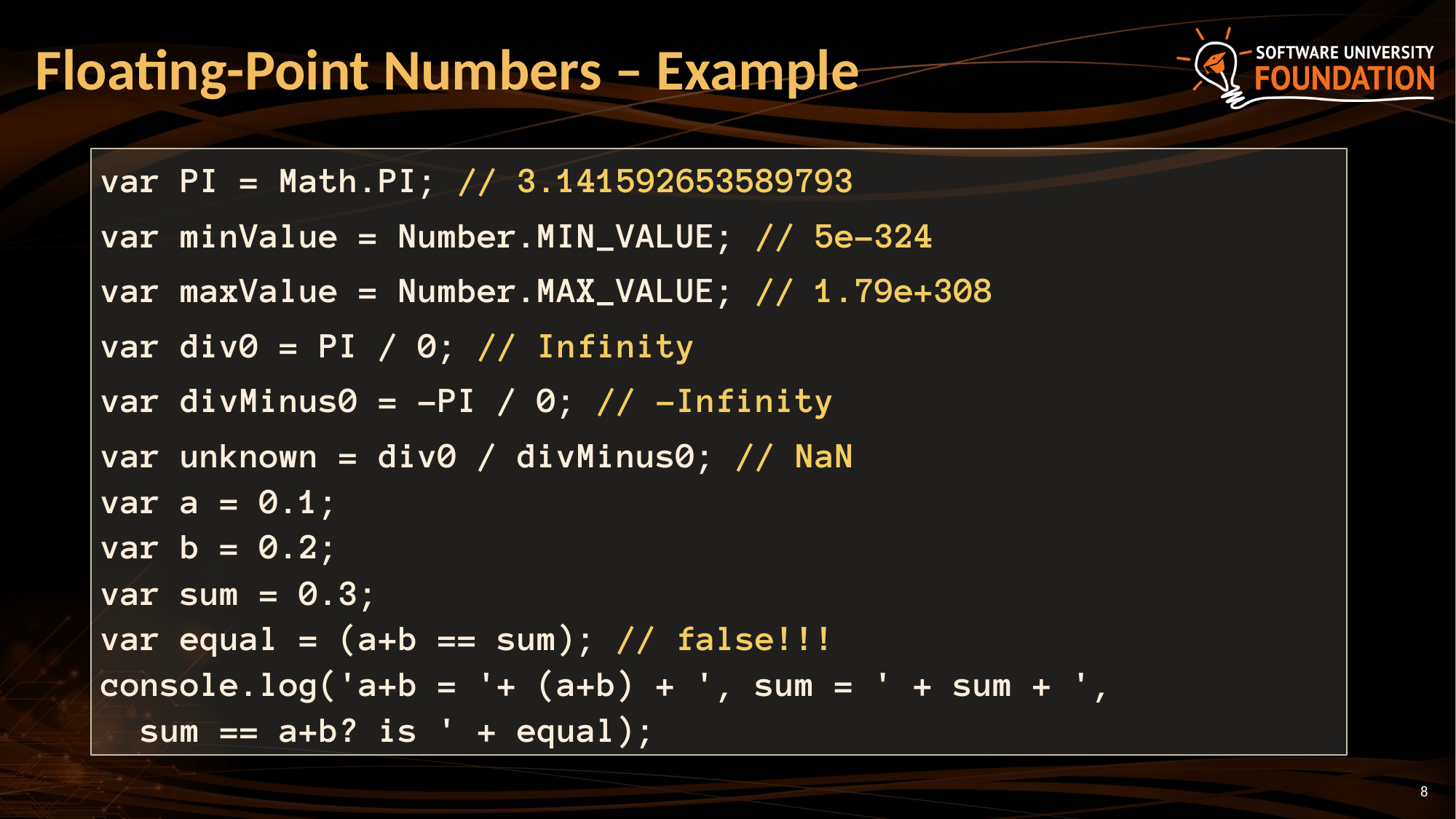

# Floating-Point Numbers – Example
var PI = Math.PI; // 3.141592653589793
var minValue = Number.MIN_VALUE; // 5e-324
var maxValue = Number.MAX_VALUE; // 1.79e+308
var div0 = PI / 0; // Infinity
var divMinus0 = -PI / 0; // -Infinity
var unknown = div0 / divMinus0; // NaN
var a = 0.1;
var b = 0.2;
var sum = 0.3;
var equal = (a+b == sum); // false!!!
console.log('a+b = '+ (a+b) + ', sum = ' + sum + ',
  sum == a+b? is ' + equal);
8